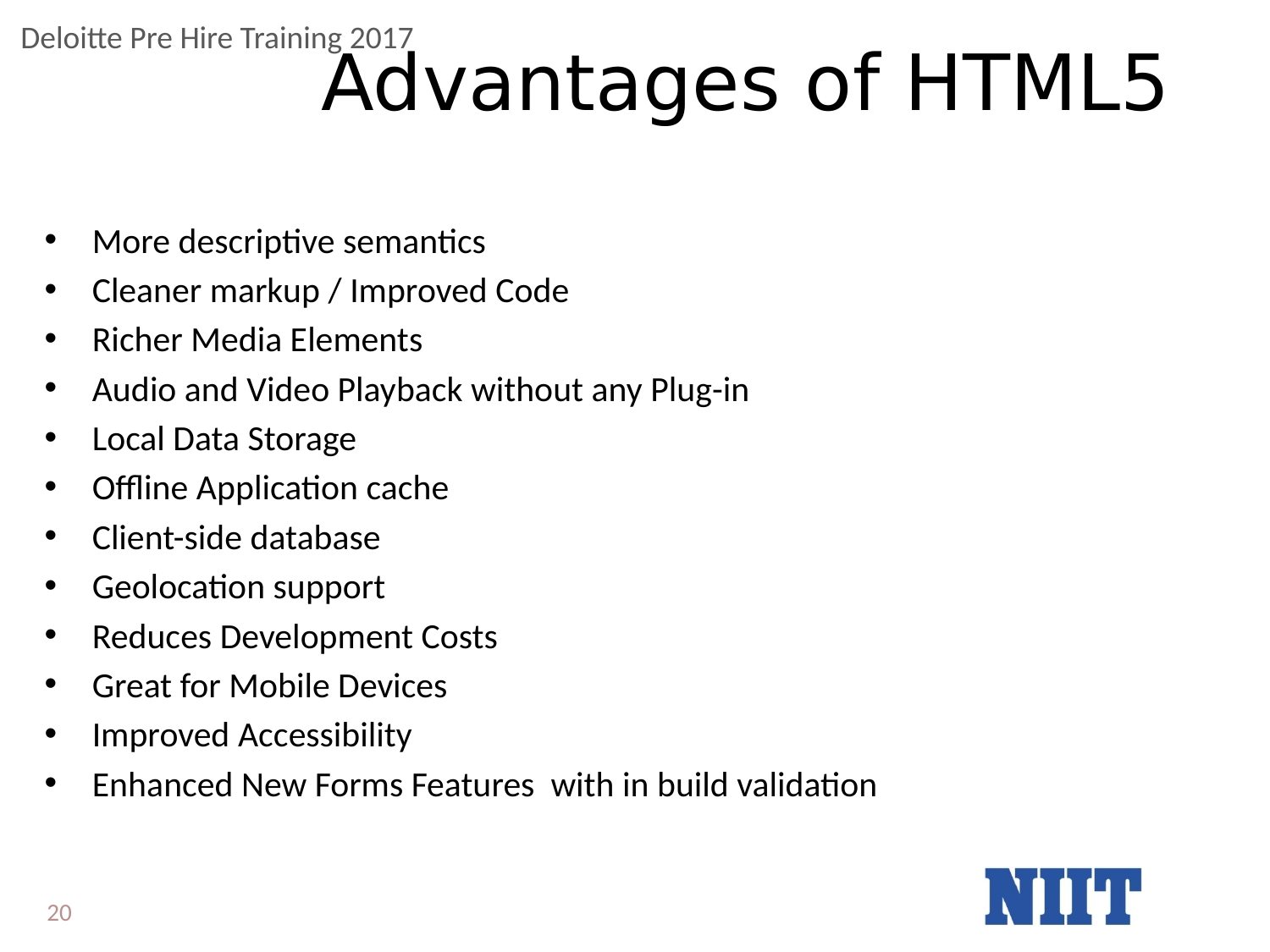

# Advantages of HTML5
More descriptive semantics
Cleaner markup / Improved Code
Richer Media Elements
Audio and Video Playback without any Plug-in
Local Data Storage
Offline Application cache
Client-side database
Geolocation support
Reduces Development Costs
Great for Mobile Devices
Improved Accessibility
Enhanced New Forms Features  with in build validation
20